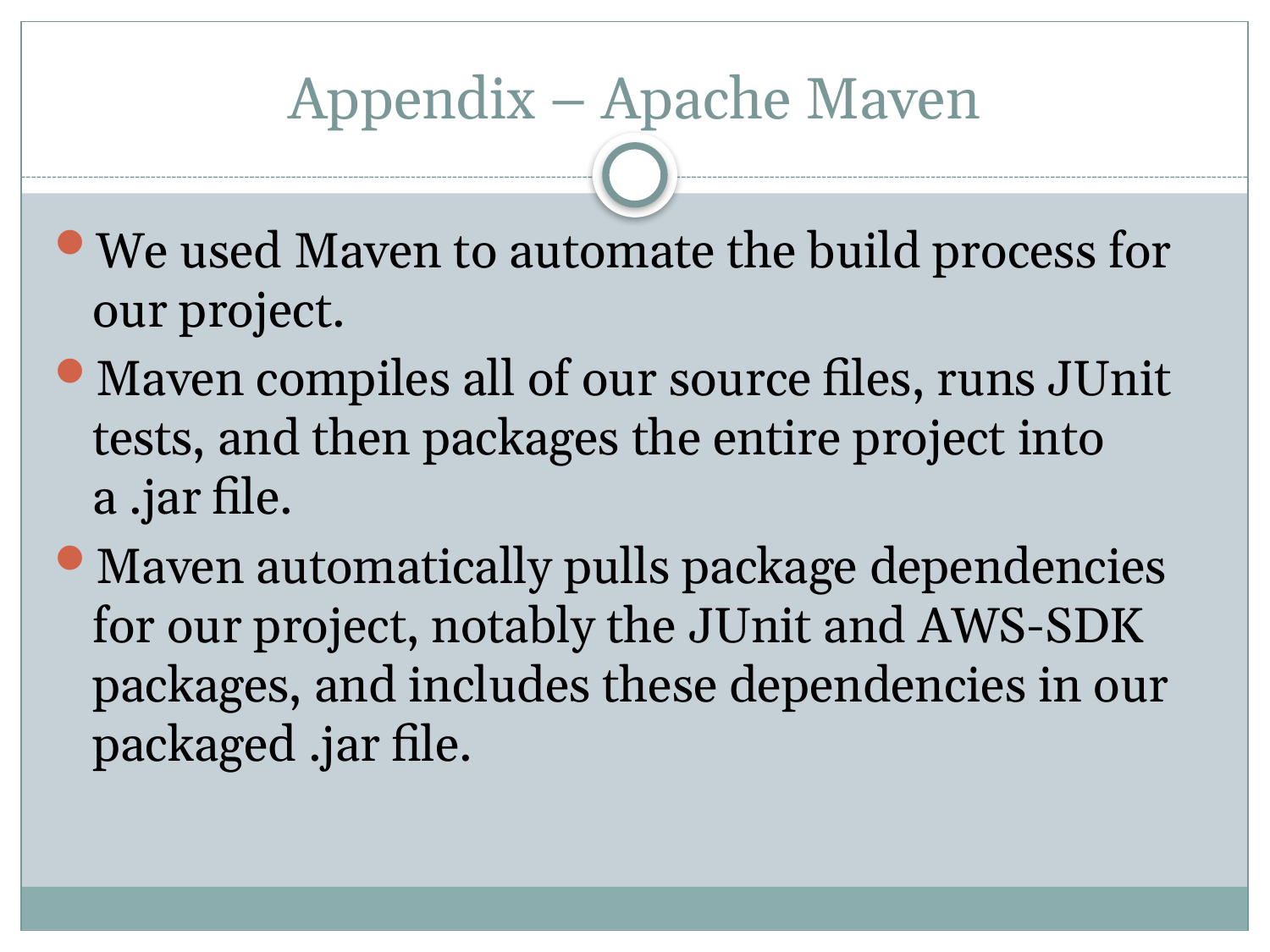

# Appendix – Apache Maven
We used Maven to automate the build process for our project.
Maven compiles all of our source files, runs JUnit tests, and then packages the entire project into a .jar file.
Maven automatically pulls package dependencies for our project, notably the JUnit and AWS-SDK packages, and includes these dependencies in our packaged .jar file.